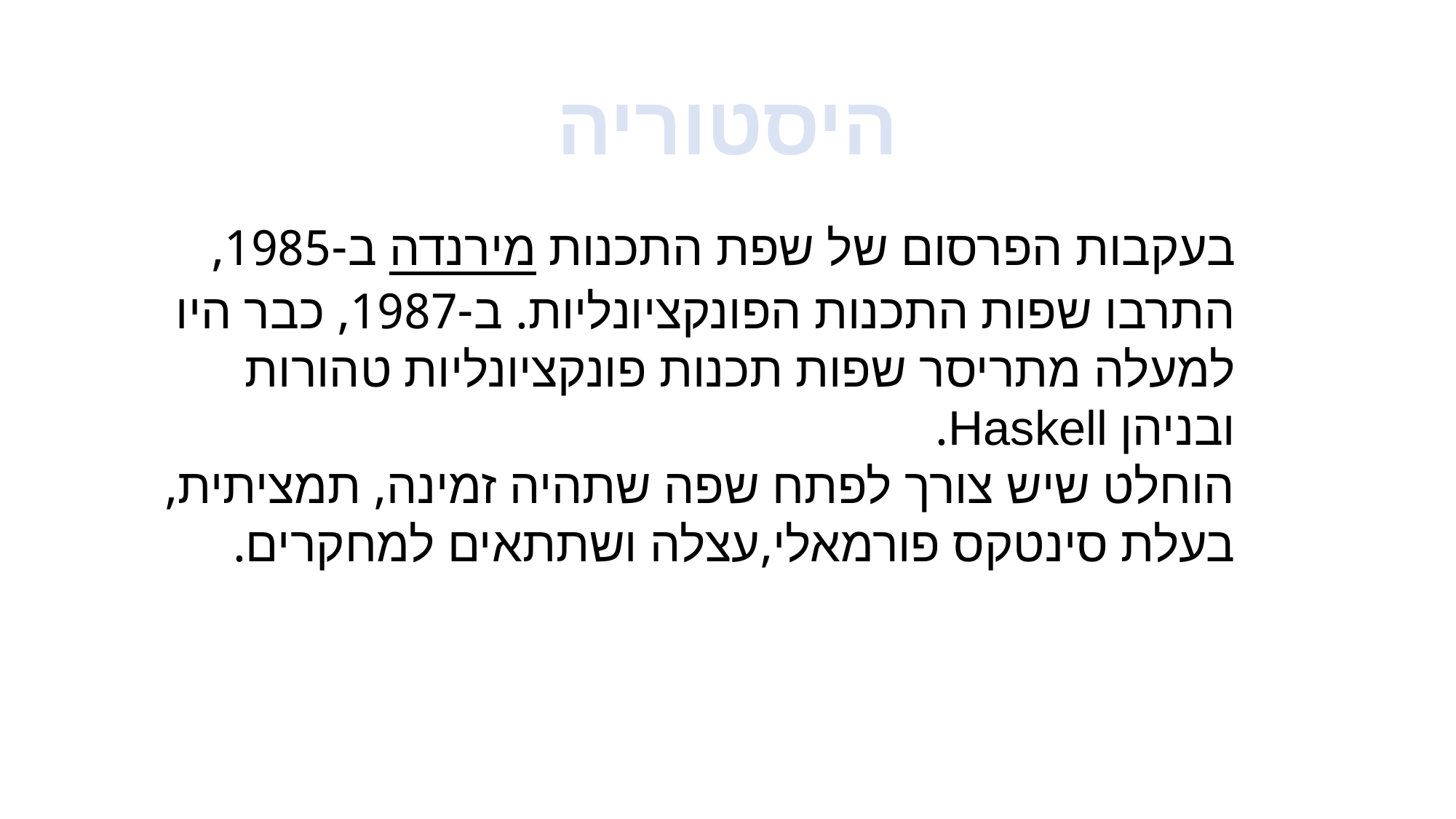

היסטוריה
בעקבות הפרסום של שפת התכנות מירנדה ב-1985, התרבו שפות התכנות הפונקציונליות. ב-1987, כבר היו למעלה מתריסר שפות תכנות פונקציונליות טהורות ובניהן Haskell.
הוחלט שיש צורך לפתח שפה שתהיה זמינה, תמציתית, בעלת סינטקס פורמאלי,עצלה ושתתאים למחקרים.